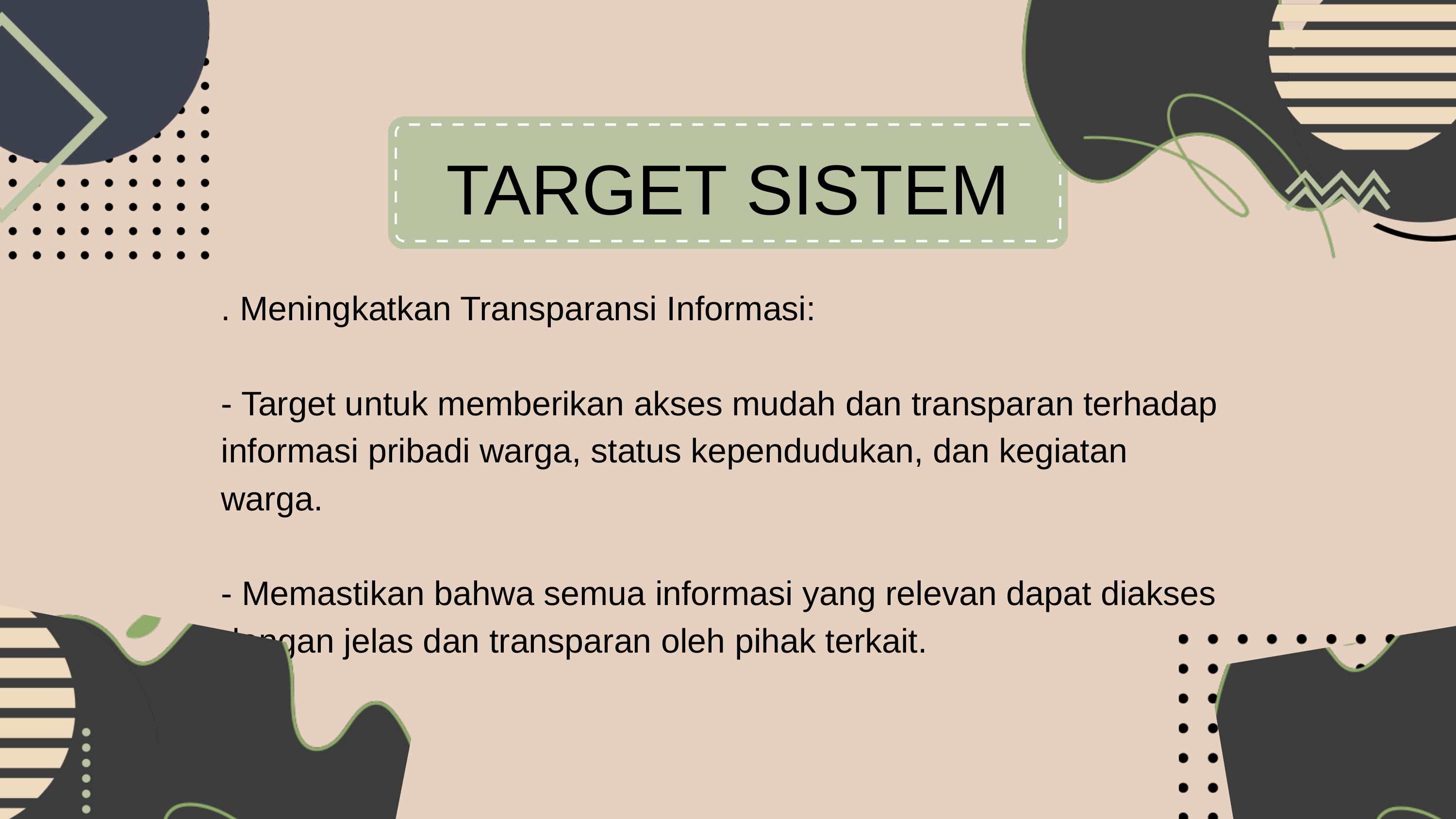

TARGET SISTEM
. Meningkatkan Transparansi Informasi:

- Target untuk memberikan akses mudah dan transparan terhadap informasi pribadi warga, status kependudukan, dan kegiatan warga.

- Memastikan bahwa semua informasi yang relevan dapat diakses dengan jelas dan transparan oleh pihak terkait.